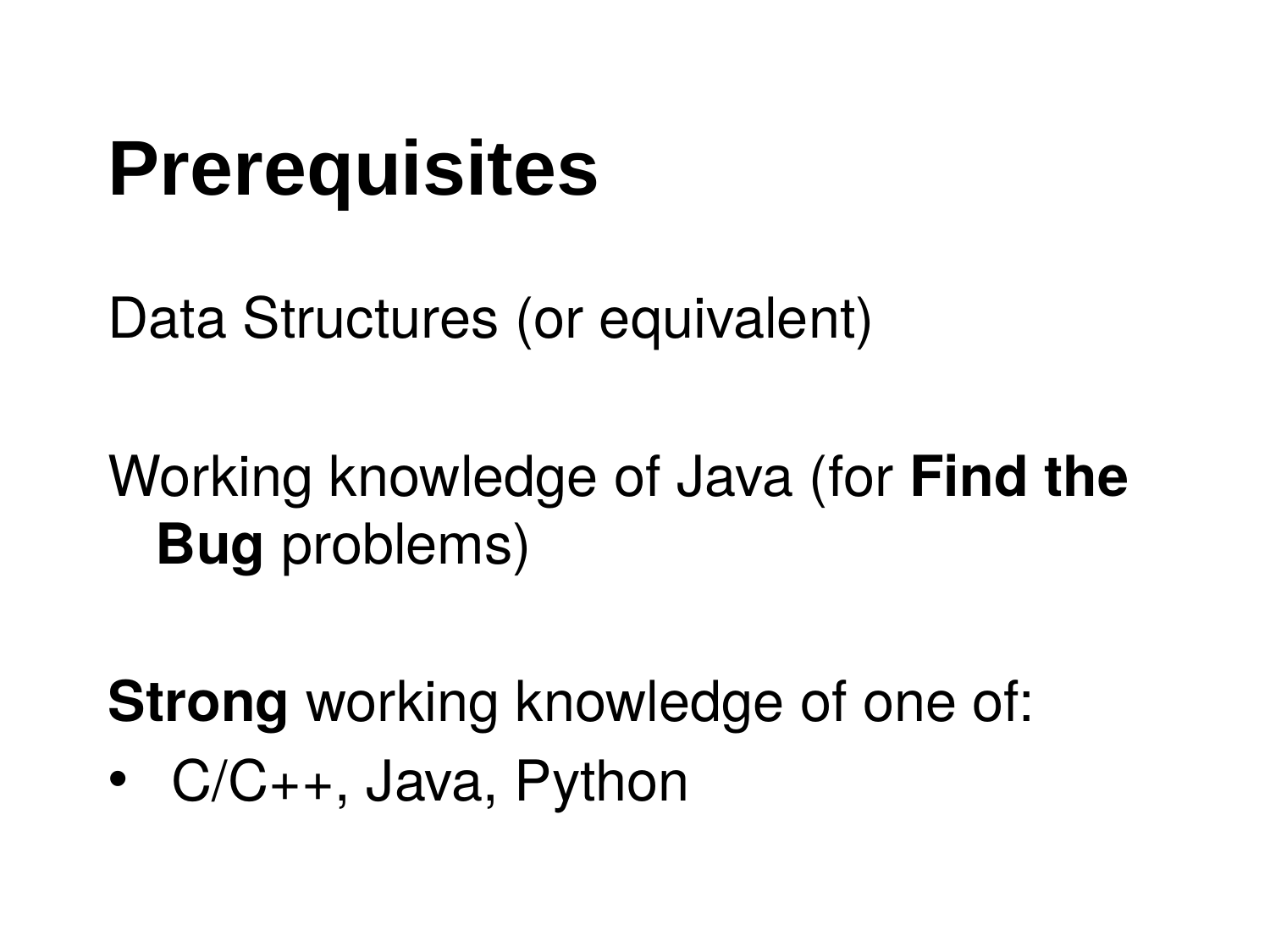

# Prerequisites
Data Structures (or equivalent)

Working knowledge of Java (for Find the Bug problems)

Strong working knowledge of one of:
C/C++, Java, Python